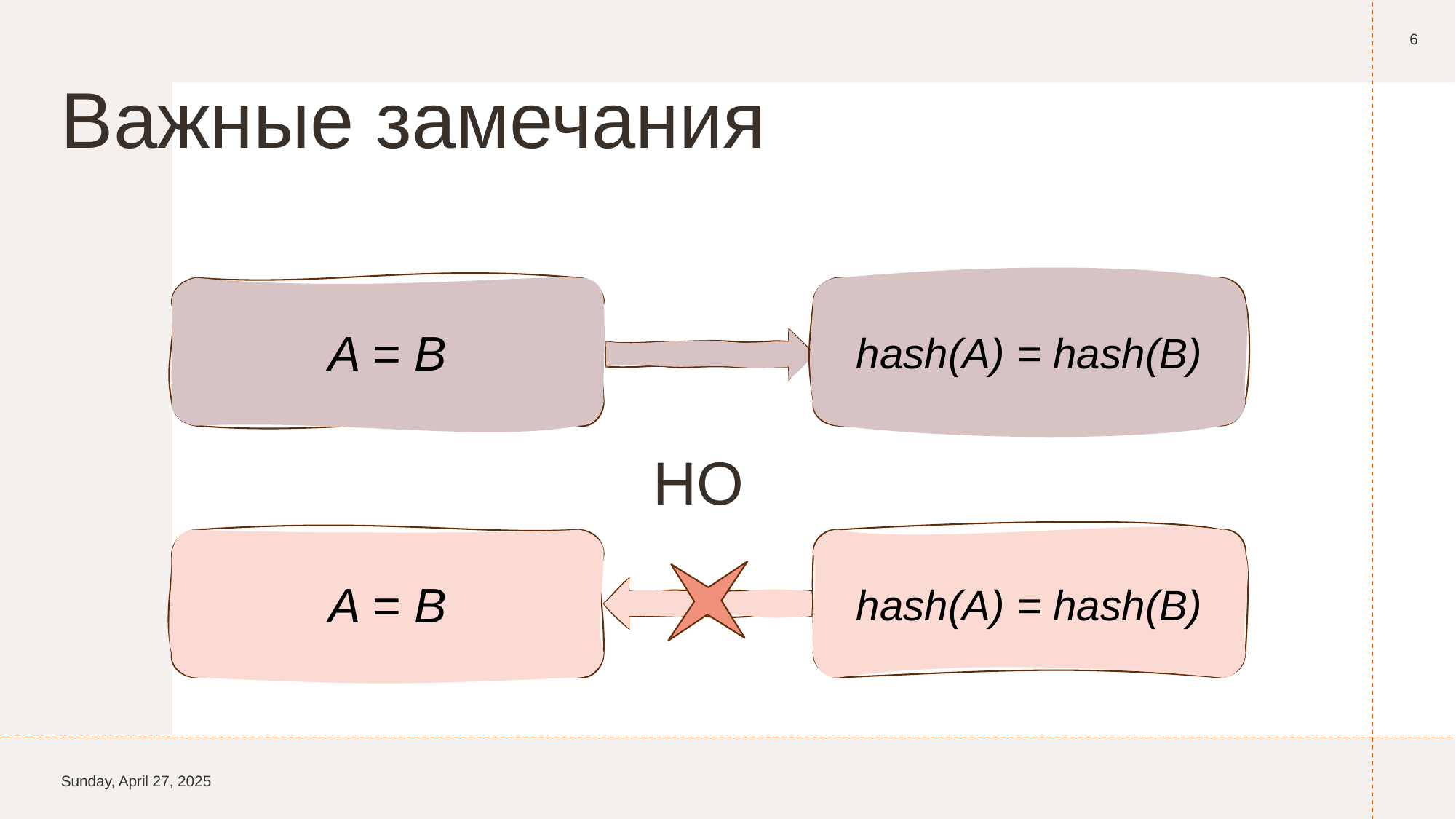

6
# Важные замечания
A = B
hash(A) = hash(B)

НО
A = B
hash(A) = hash(B)

Sunday, April 27, 2025